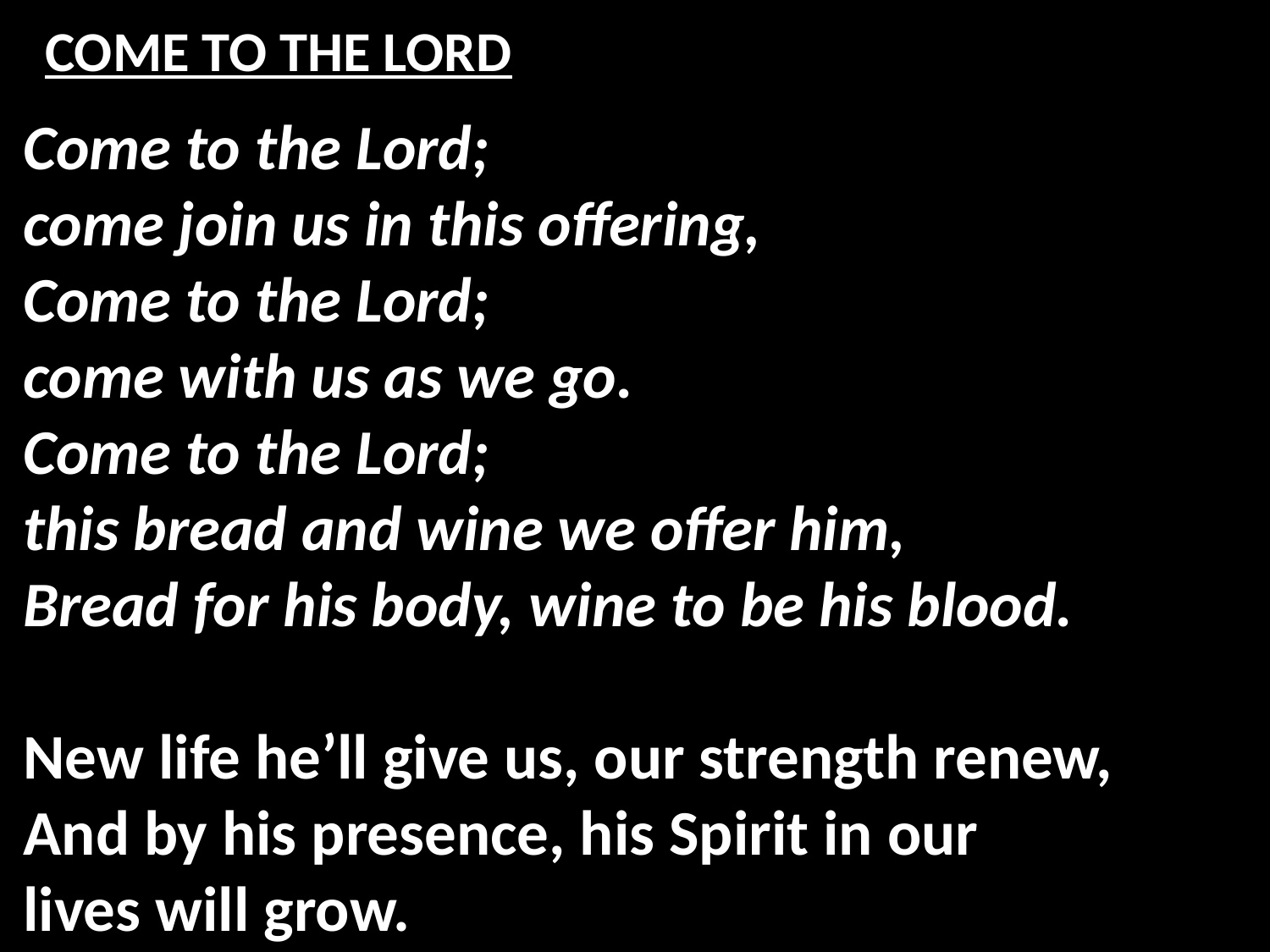

# COME TO THE LORD
Come to the Lord;
come join us in this offering,
Come to the Lord;
come with us as we go.
Come to the Lord;
this bread and wine we offer him,
Bread for his body, wine to be his blood.

New life he’ll give us, our strength renew,
And by his presence, his Spirit in our
lives will grow.